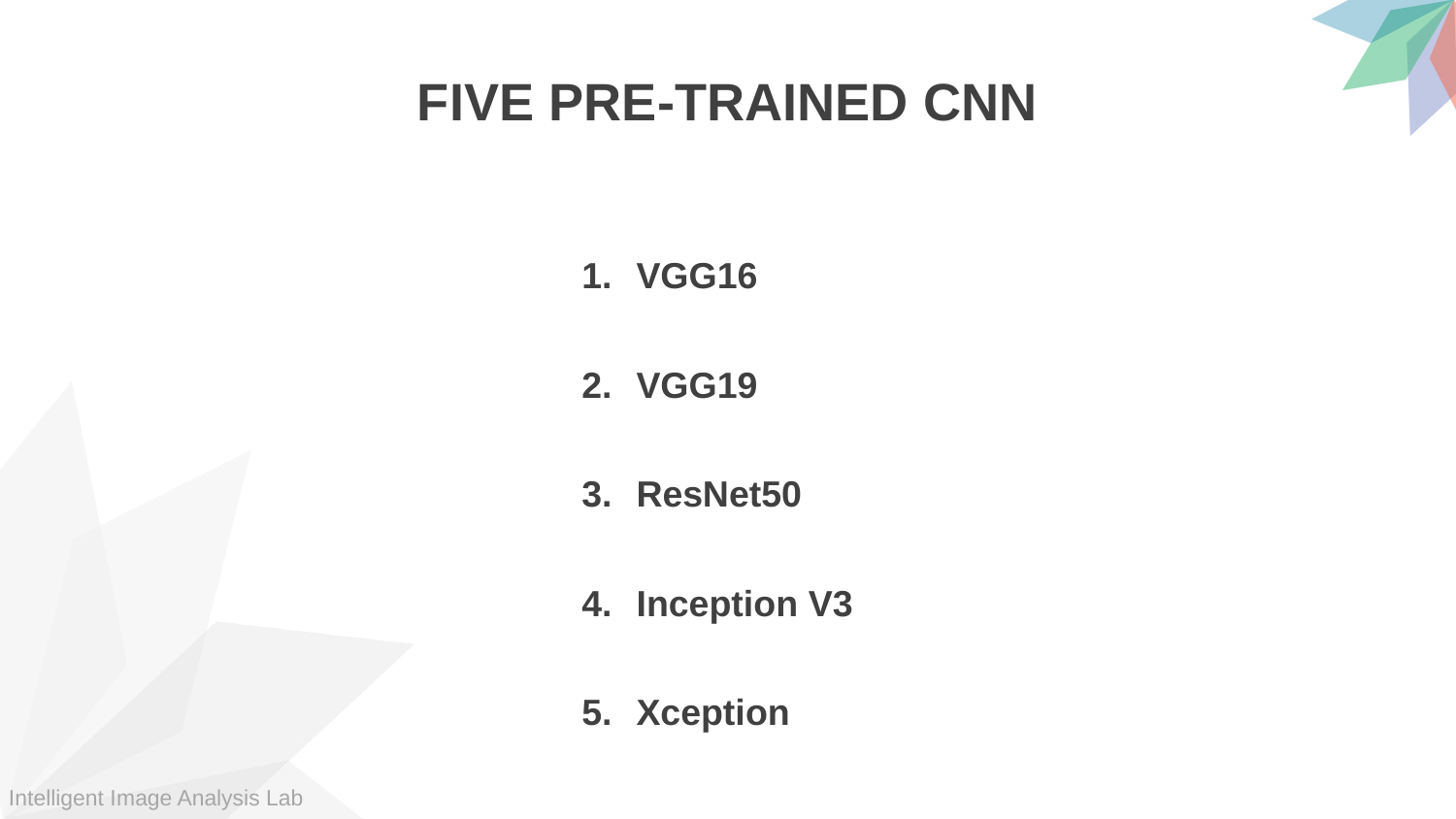

FIVE PRE-TRAINED CNN
VGG16
VGG19
ResNet50
Inception V3
Xception